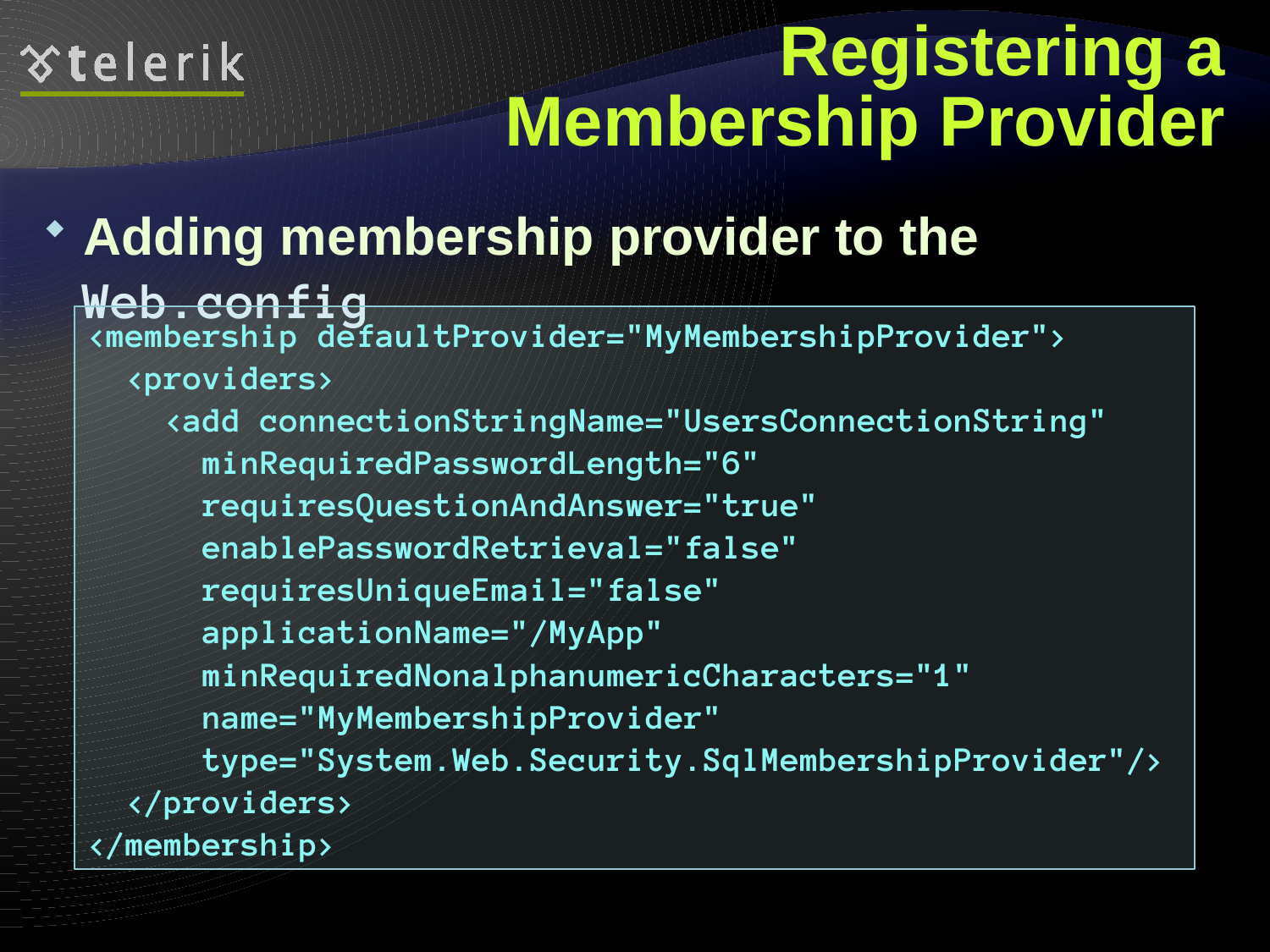

# Registering a Membership Provider
Adding membership provider to the Web.config
<membership defaultProvider="MyMembershipProvider">
  <providers>
    <add connectionStringName="UsersConnectionString"
      minRequiredPasswordLength="6"
      requiresQuestionAndAnswer="true"
      enablePasswordRetrieval="false"
      requiresUniqueEmail="false"
      applicationName="/MyApp"
      minRequiredNonalphanumericCharacters="1"
      name="MyMembershipProvider"
      type="System.Web.Security.SqlMembershipProvider"/>
  </providers>
</membership>